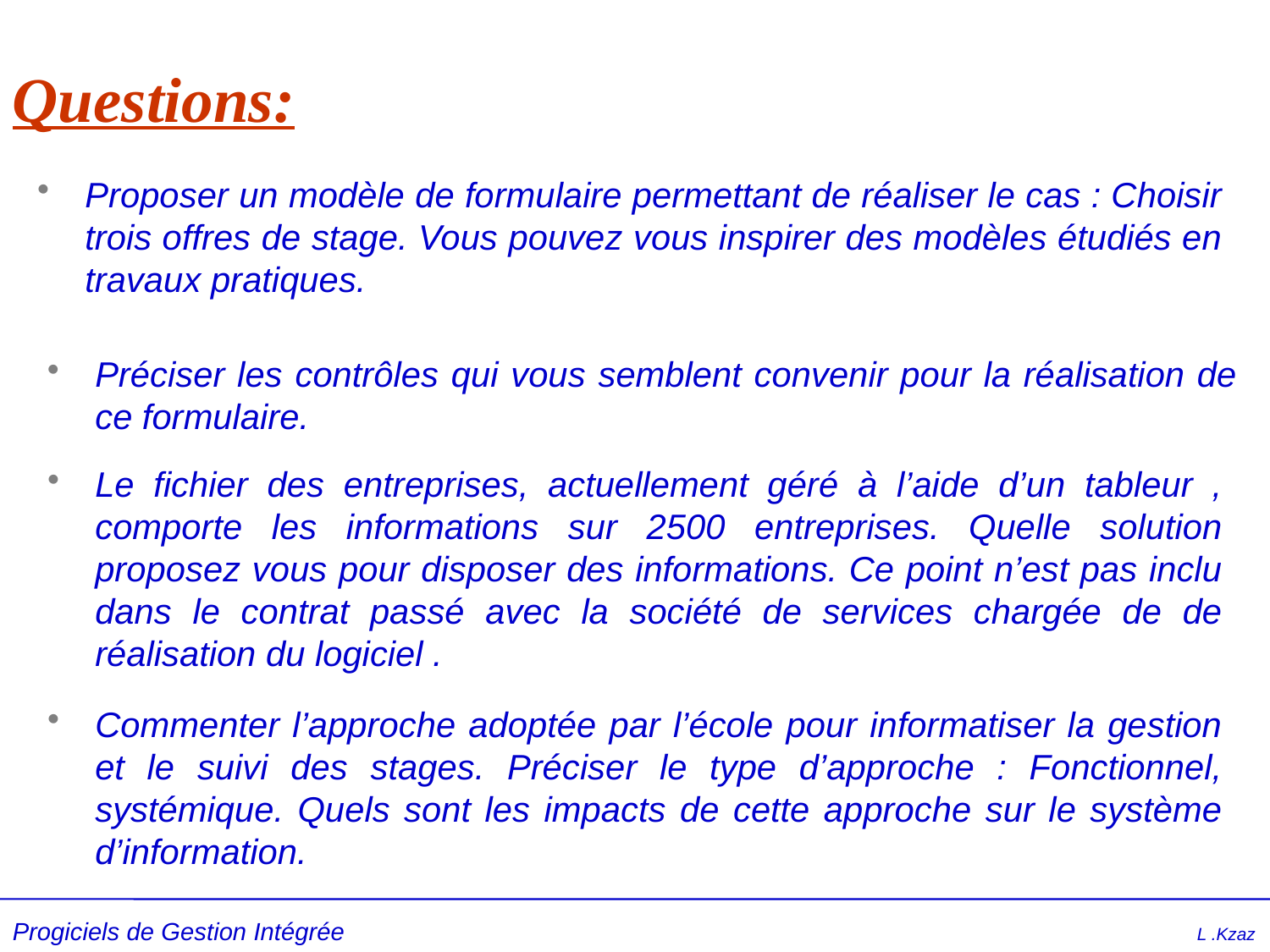

# Questions:
Proposer un modèle de formulaire permettant de réaliser le cas : Choisir trois offres de stage. Vous pouvez vous inspirer des modèles étudiés en travaux pratiques.
Préciser les contrôles qui vous semblent convenir pour la réalisation de ce formulaire.
Le fichier des entreprises, actuellement géré à l’aide d’un tableur , comporte les informations sur 2500 entreprises. Quelle solution proposez vous pour disposer des informations. Ce point n’est pas inclu dans le contrat passé avec la société de services chargée de de réalisation du logiciel .
Commenter l’approche adoptée par l’école pour informatiser la gestion et le suivi des stages. Préciser le type d’approche : Fonctionnel, systémique. Quels sont les impacts de cette approche sur le système d’information.

Progiciels de Gestion Intégrée                                                                                                                          L .Kzaz